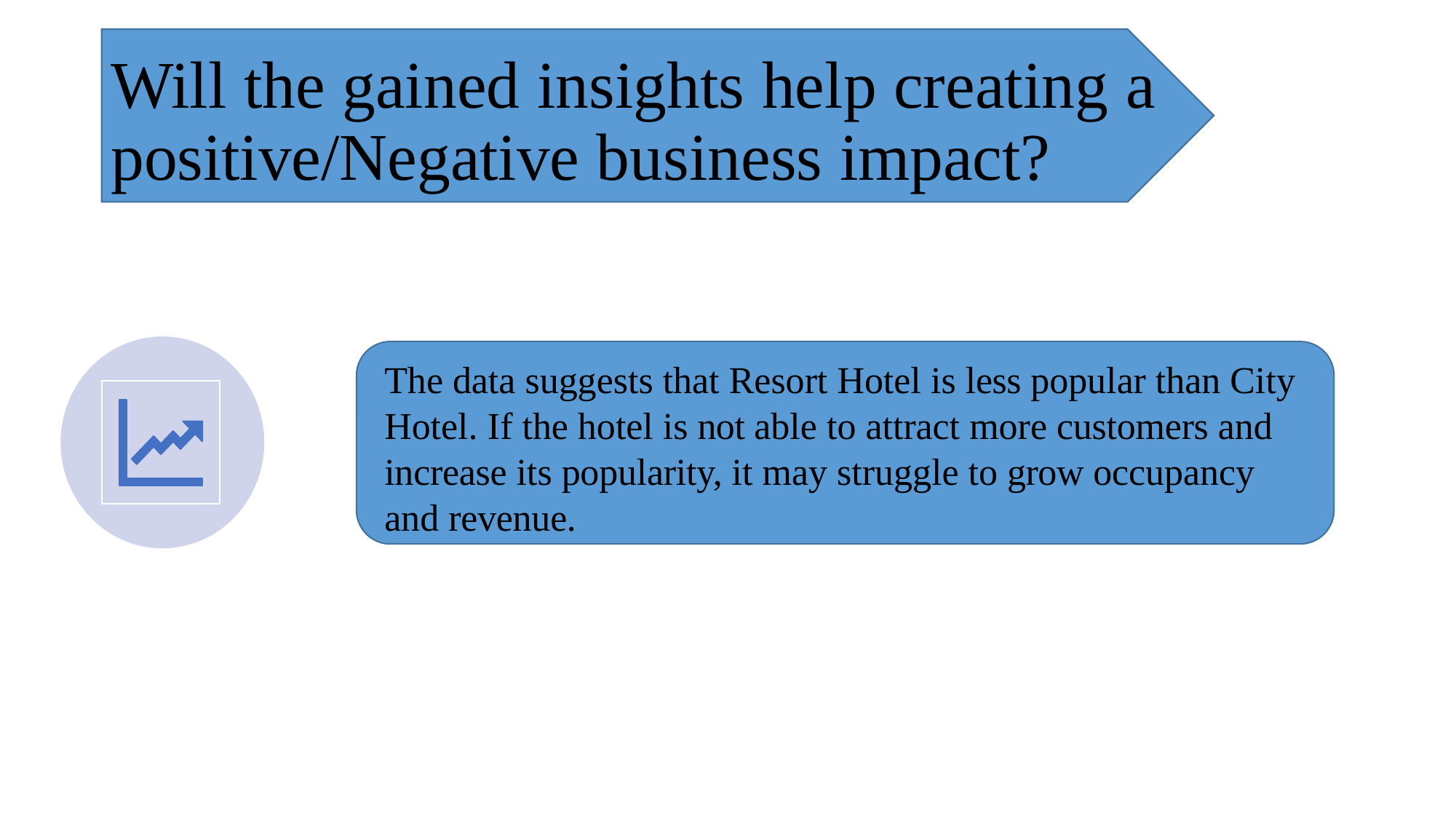

# Will the gained insights help creating a positive/Negative business impact?

The data suggests that Resort Hotel is less popular than City Hotel. If the hotel is not able to attract more customers and increase its popularity, it may struggle to grow occupancy and revenue.